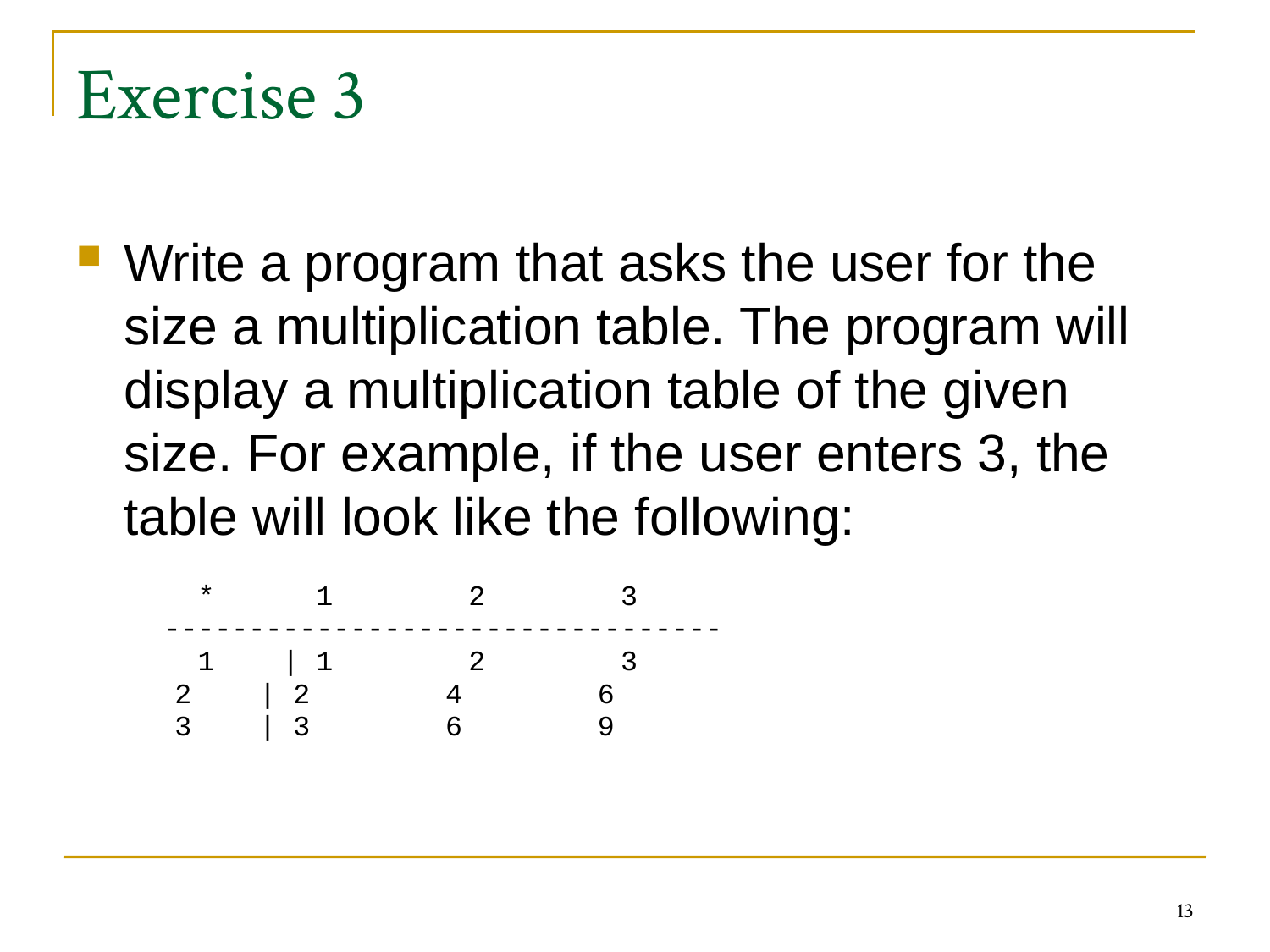

# Exercise 3
Write a program that asks the user for the size a multiplication table. The program will  display a multiplication table of the given size. For example, if the user enters 3, the table will look like the following:

	  *      1        2        3
	---------------------------------
	  1    | 1        2        3
   2    | 2        4        6
   3    | 3        6        9

13